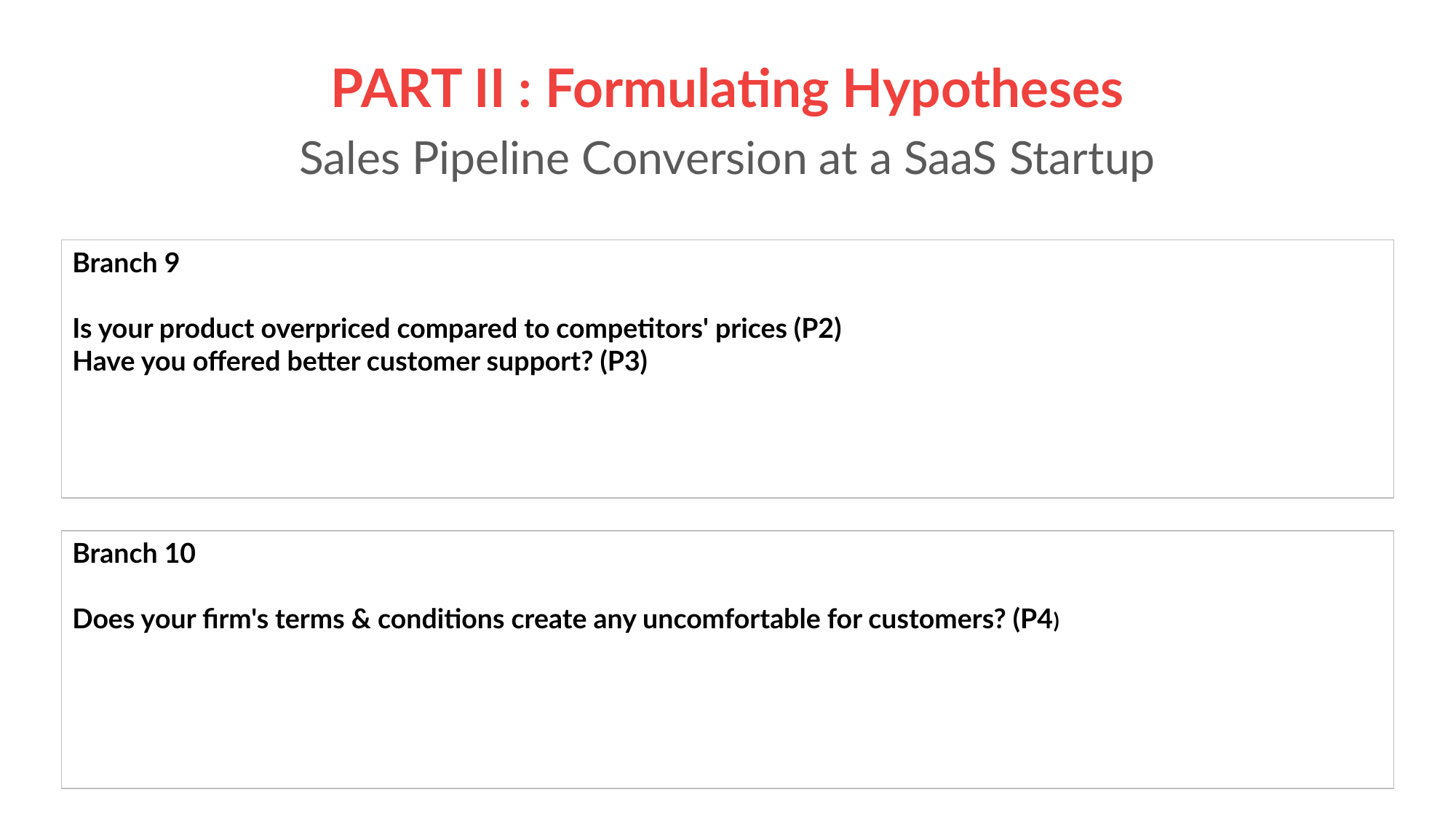

# PART II : Formulating Hypotheses Sales Pipeline Conversion at a SaaS Startup
Branch 9

Is your product overpriced compared to competitors' prices (P2)
Have you offered better customer support? (P3)
Branch 10

Does your firm's terms & conditions create any uncomfortable for customers? (P4)